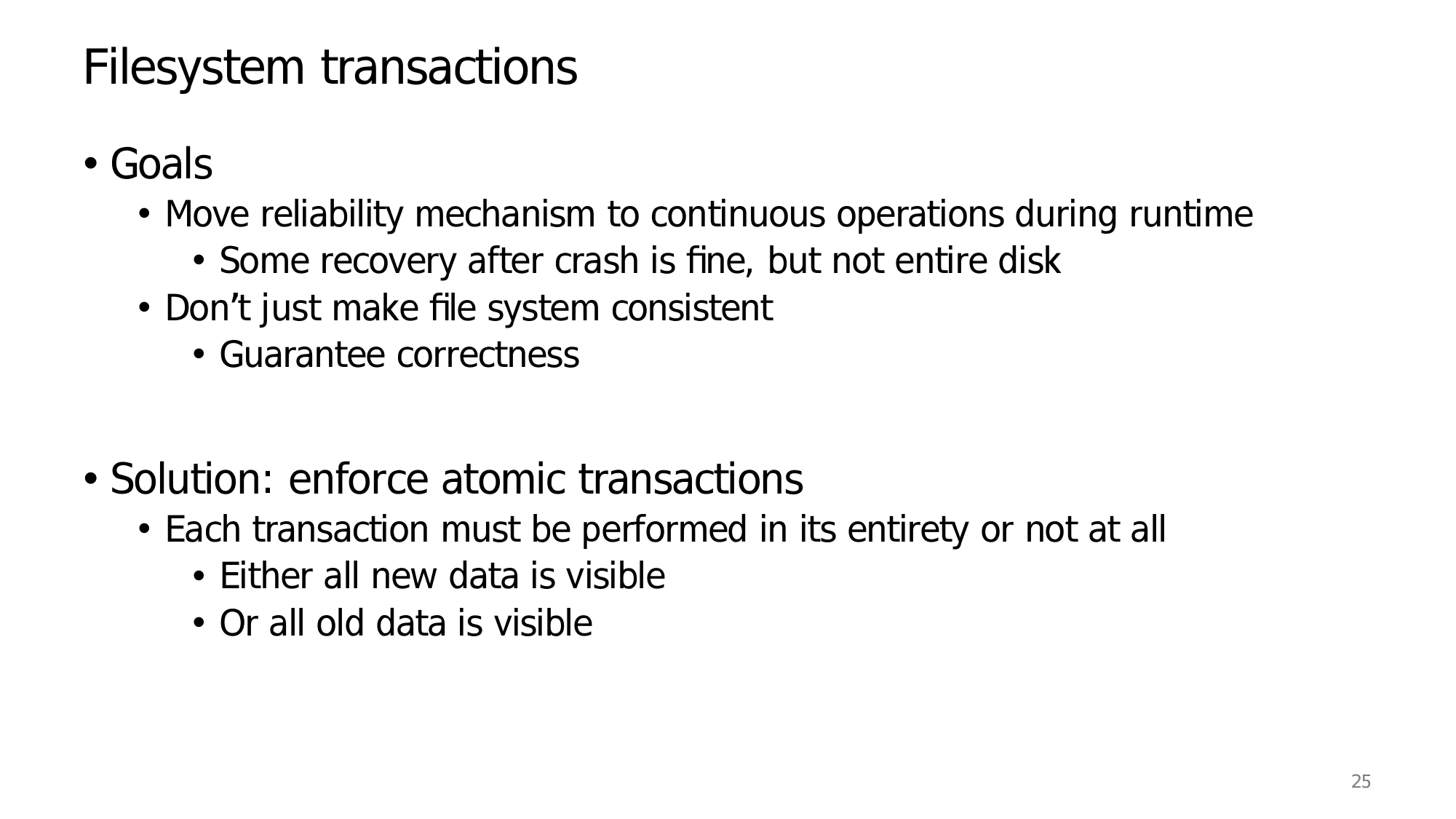

# Filesystem transactions
Goals
Move reliability mechanism to continuous operations during runtime
Some recovery after crash is fine, but not entire disk
Don’t just make file system consistent
Guarantee correctness

Solution: enforce atomic transactions
Each transaction must be performed in its entirety or not at all
Either all new data is visible
Or all old data is visible

25